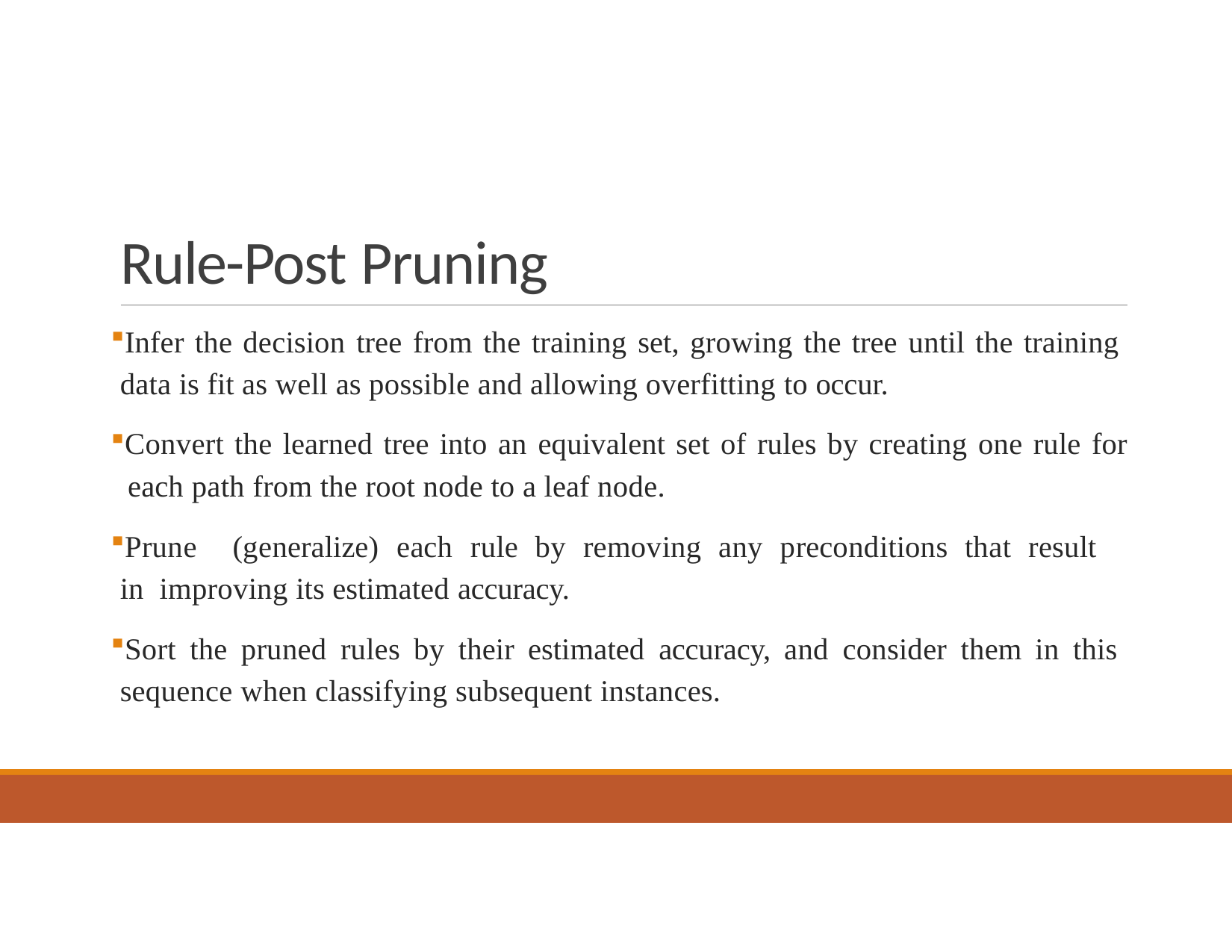

# Rule-Post Pruning
Infer the decision tree from the training set, growing the tree until the training  data is fit as well as possible and allowing overfitting to occur.
Convert the learned tree into an equivalent set of rules by creating one rule for  each path from the root node to a leaf node.
Prune	(generalize)	each	rule	by	removing	any	preconditions	that	result	in  improving its estimated accuracy.
Sort the pruned rules by their estimated accuracy, and consider them in this  sequence when classifying subsequent instances.